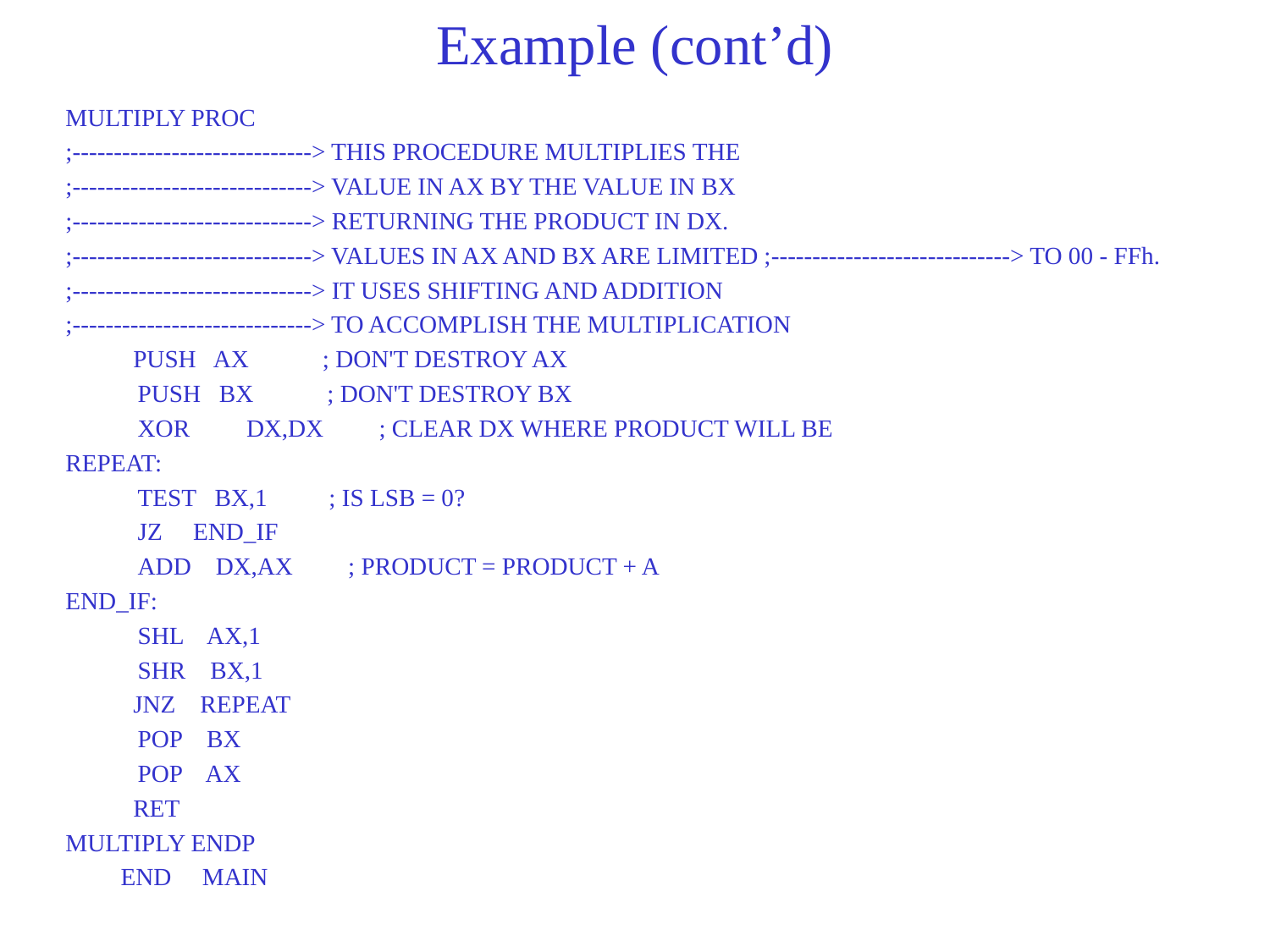

# Example (cont’d)
MULTIPLY PROC
;-----------------------------> THIS PROCEDURE MULTIPLIES THE
;-----------------------------> VALUE IN AX BY THE VALUE IN BX
;-----------------------------> RETURNING THE PRODUCT IN DX.
;-----------------------------> VALUES IN AX AND BX ARE LIMITED ;-----------------------------> TO 00 - FFh.
;-----------------------------> IT USES SHIFTING AND ADDITION
;-----------------------------> TO ACCOMPLISH THE MULTIPLICATION
           PUSH   AX            ; DON'T DESTROY AX
	    PUSH   BX            ; DON'T DESTROY BX
	    XOR	 DX,DX         ; CLEAR DX WHERE PRODUCT WILL BE
REPEAT:
	    TEST   BX,1          ; IS LSB = 0?
	    JZ     END_IF
	    ADD    DX,AX         ; PRODUCT = PRODUCT + A
END_IF:
	    SHL    AX,1
	    SHR    BX,1
           JNZ    REPEAT
	    POP    BX
	    POP    AX
           RET
MULTIPLY ENDP
         END     MAIN